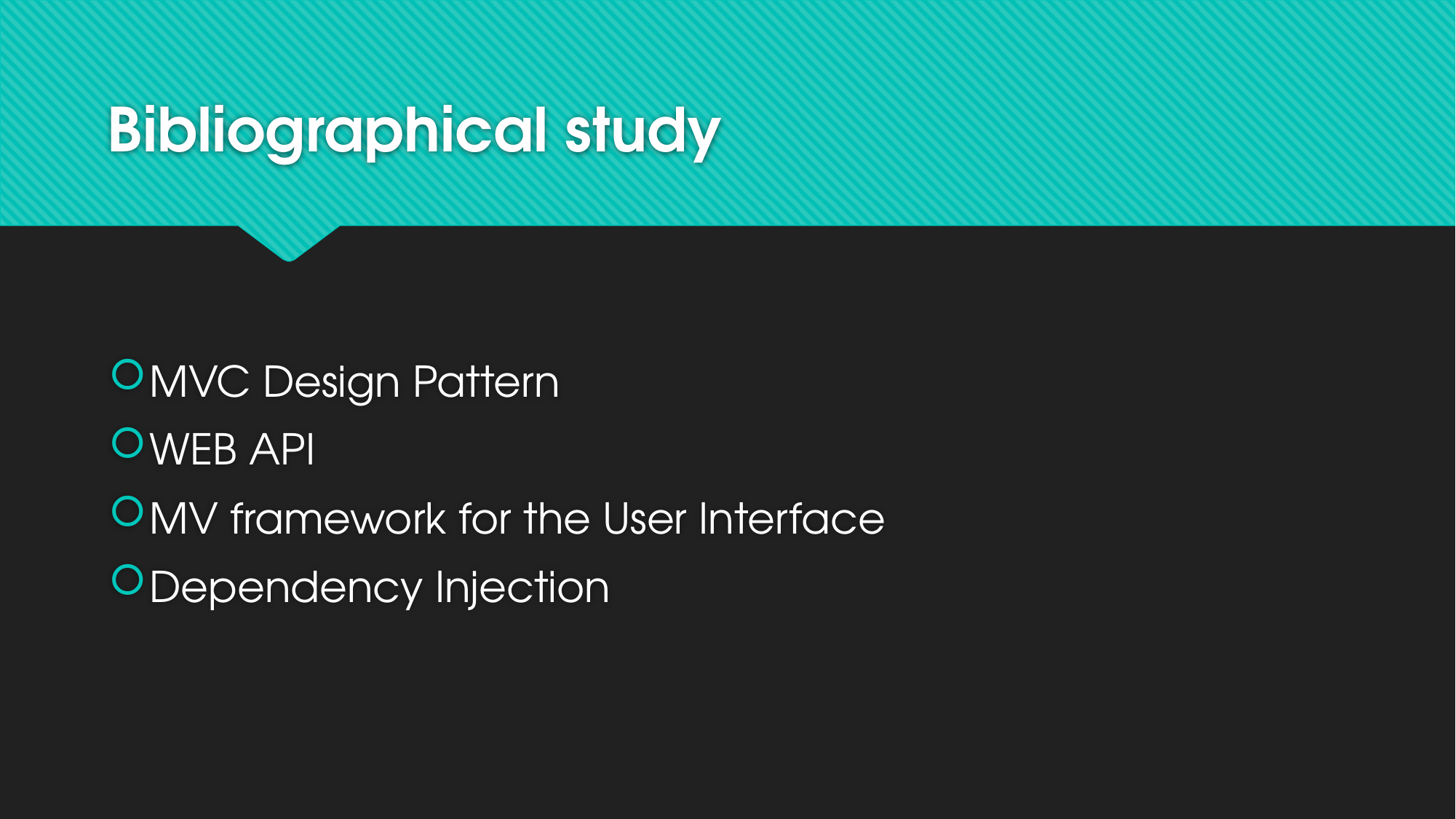

# Bibliographical study
MVC Design Pattern
WEB API
MV framework for the User Interface
Dependency Injection